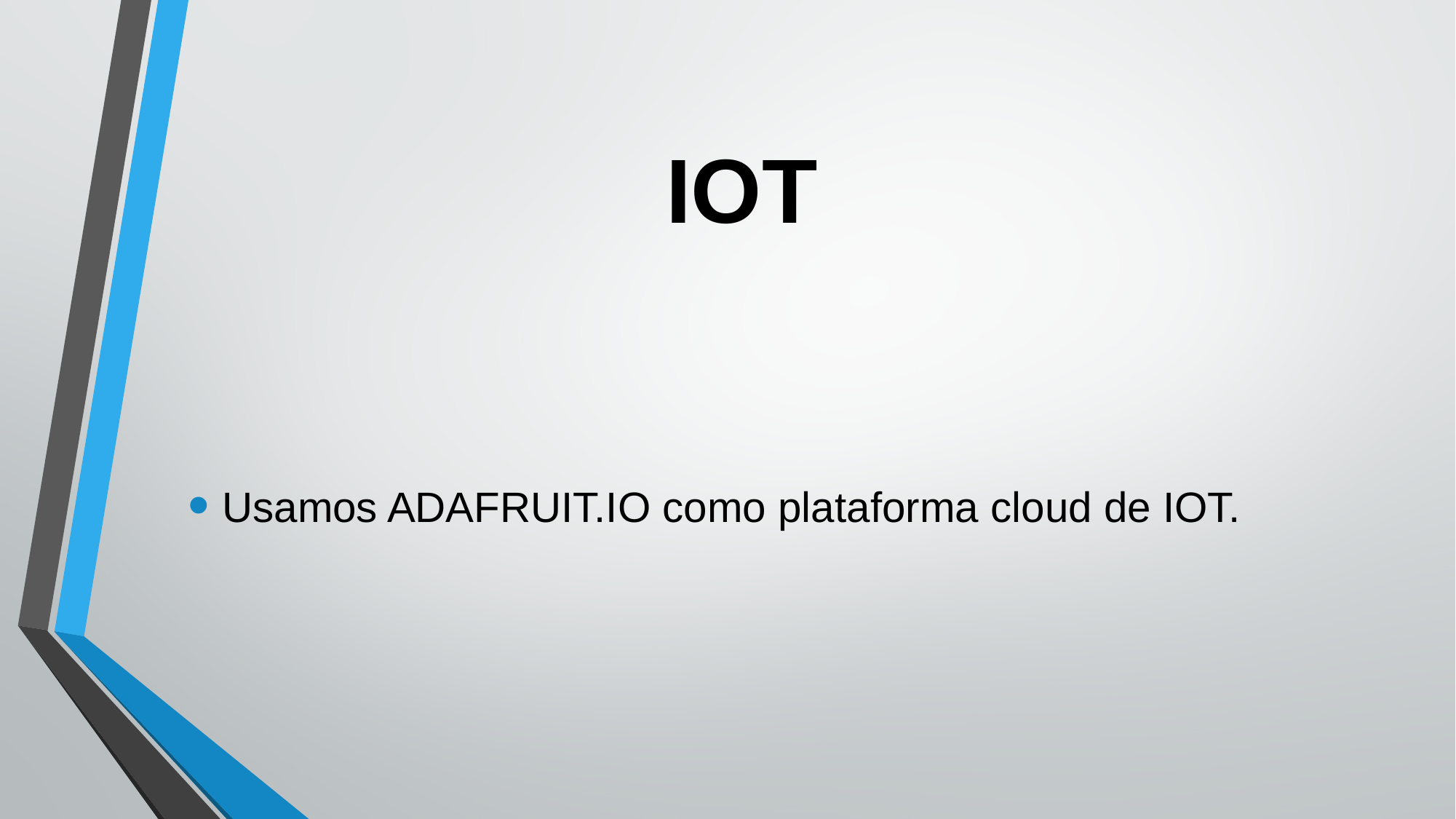

# IOT
Usamos ADAFRUIT.IO como plataforma cloud de IOT.